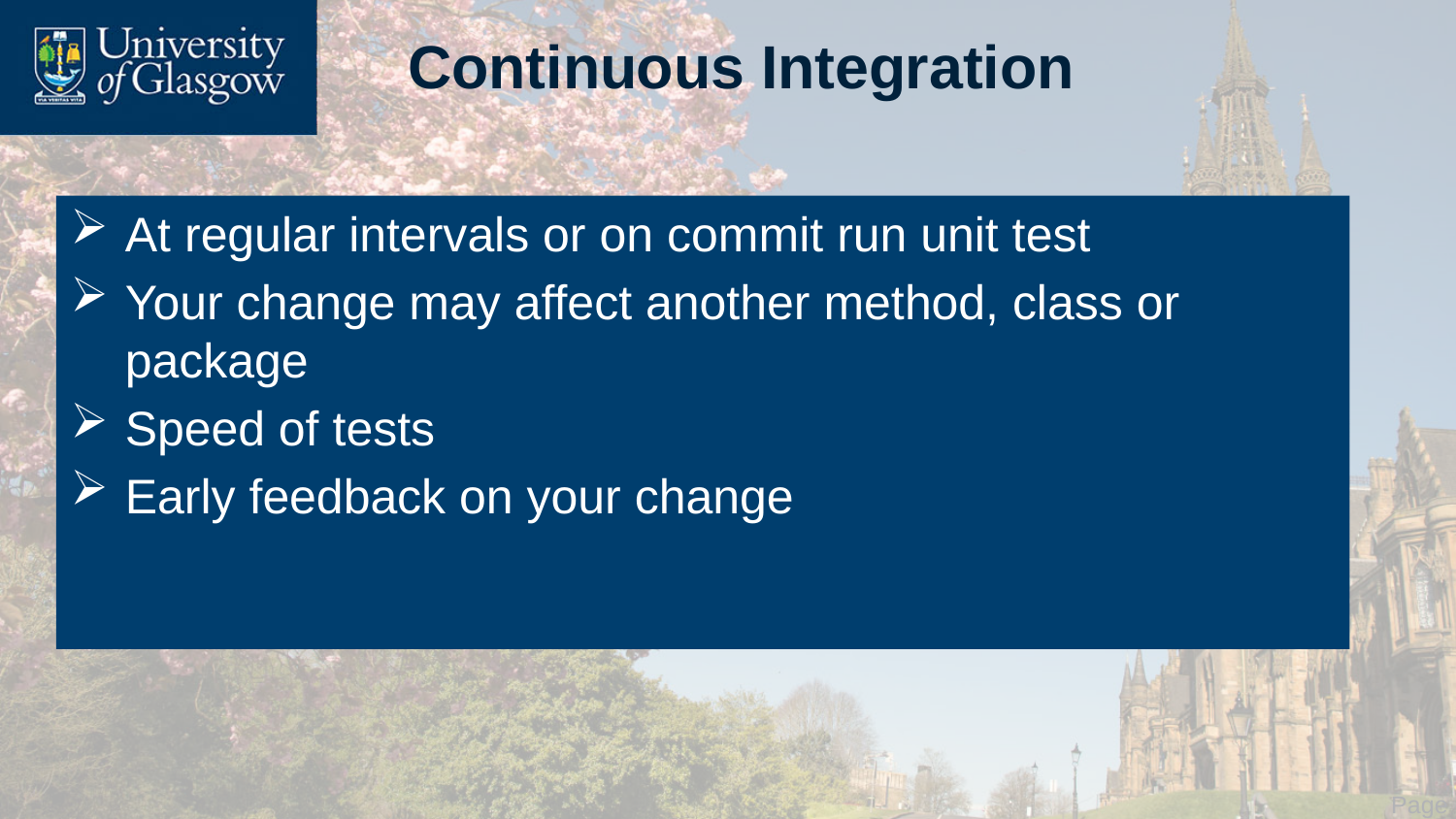

# Continuous Integration
At regular intervals or on commit run unit test
Your change may affect another method, class or package
Speed of tests
Early feedback on your change

 Page 9